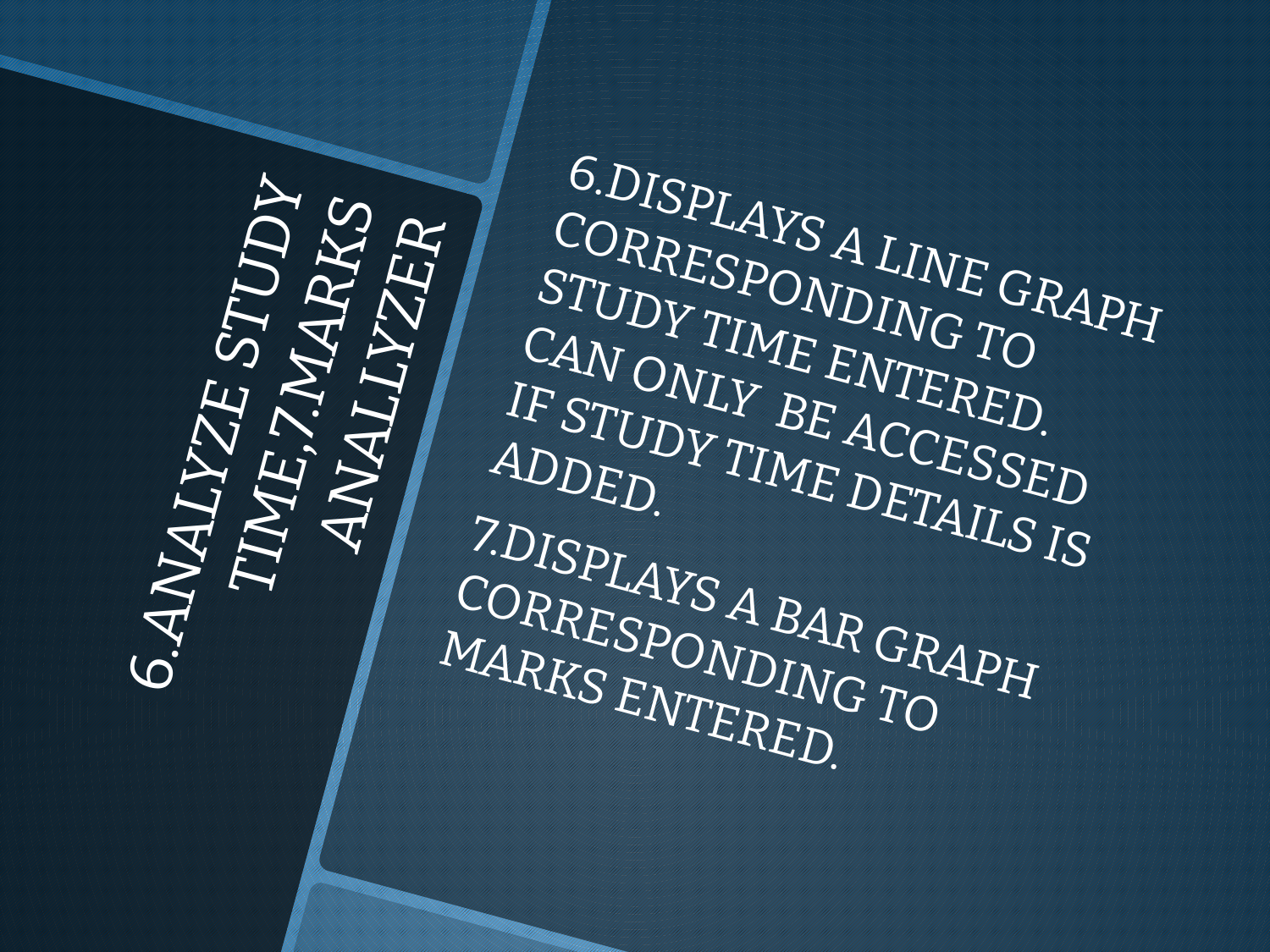

6.DISPLAYS A LINE GRAPH CORRESPONDING TO STUDY TIME ENTERED. CAN ONLY  BE ACCESSED IF STUDY TIME DETAILS IS ADDED.
7.DISPLAYS A BAR GRAPH CORRESPONDING TO MARKS ENTERED.
# 6.ANALYZE STUDY TIME,7.MARKS ANALLYZER